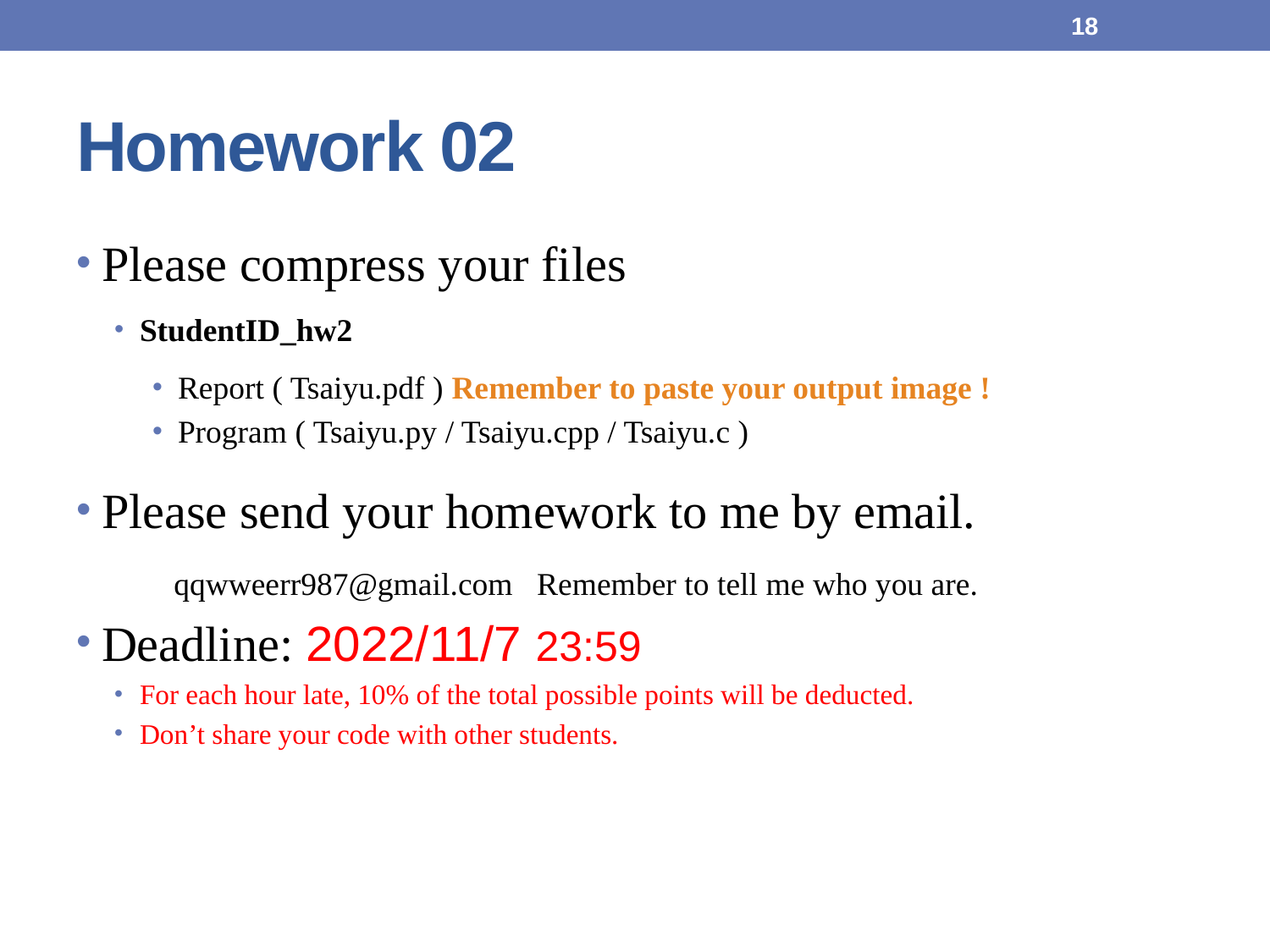

18
# Homework 02
Please compress your files
StudentID_hw2
Report ( Tsaiyu.pdf ) Remember to paste your output image !
Program ( Tsaiyu.py / Tsaiyu.cpp / Tsaiyu.c )
Please send your homework to me by email.
           qqwweerr987@gmail.com   Remember to tell me who you are.
Deadline: 2022/11/7 23:59
For each hour late, 10% of the total possible points will be deducted.
Don’t share your code with other students.